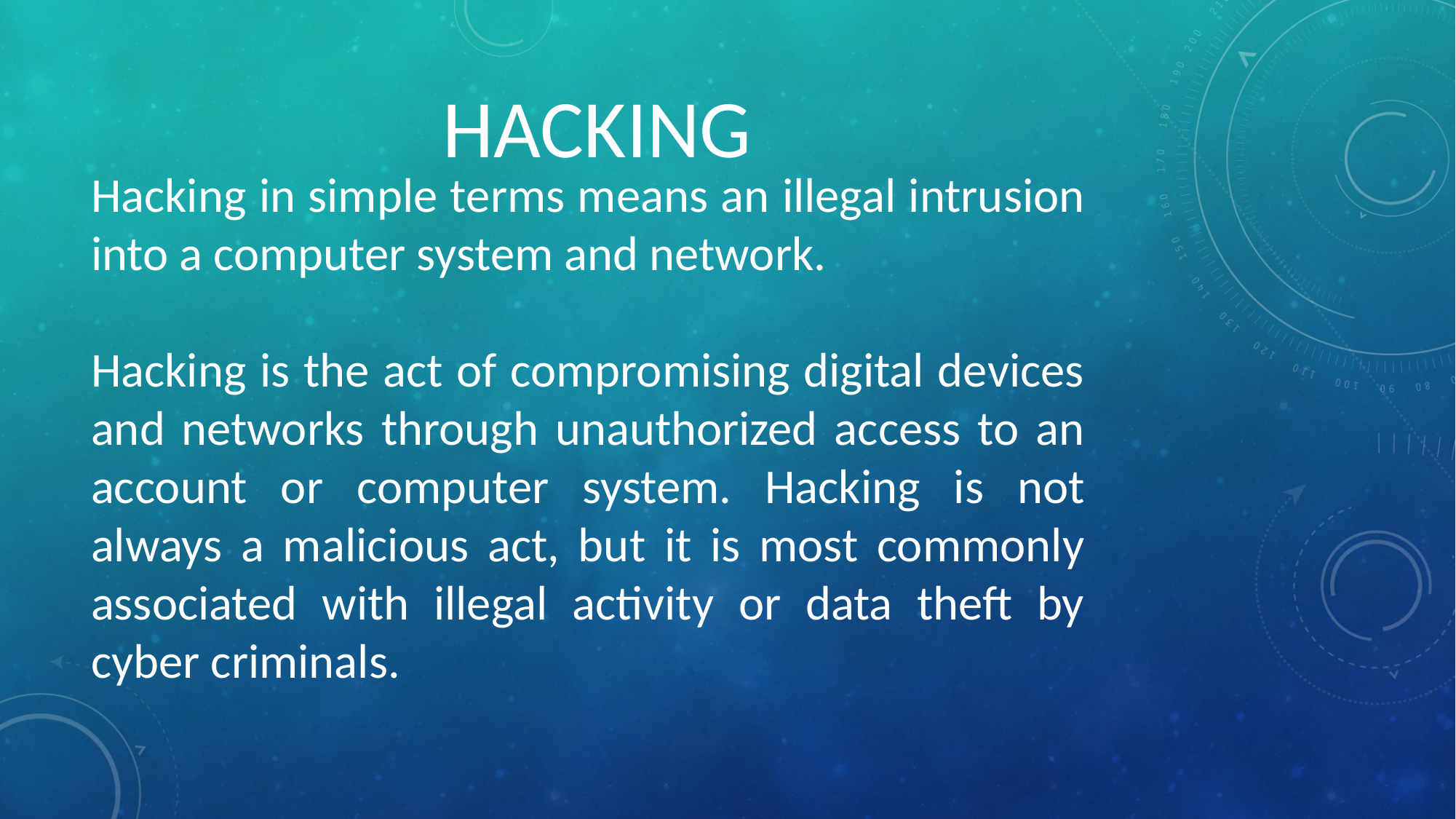

HACKING
Hacking in simple terms means an illegal intrusion into a computer system and network.

Hacking is the act of compromising digital devices and networks through unauthorized access to an account or computer system. Hacking is not always a malicious act, but it is most commonly associated with illegal activity or data theft by cyber criminals.